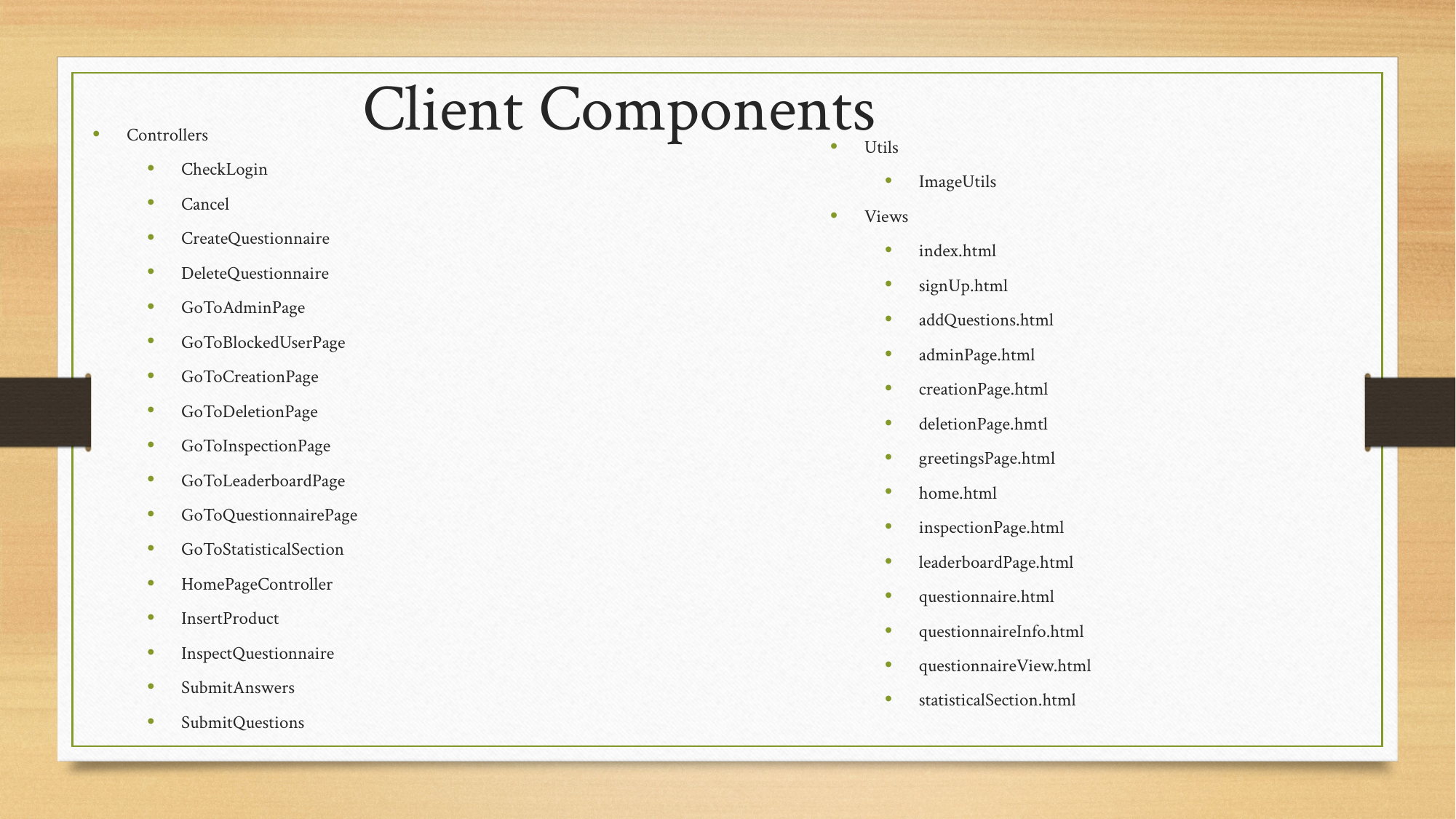

Client Components
Controllers
CheckLogin
Cancel
CreateQuestionnaire
DeleteQuestionnaire
GoToAdminPage
GoToBlockedUserPage
GoToCreationPage
GoToDeletionPage
GoToInspectionPage
GoToLeaderboardPage
GoToQuestionnairePage
GoToStatisticalSection
HomePageController
InsertProduct
InspectQuestionnaire
SubmitAnswers
SubmitQuestions

Utils
ImageUtils
Views
index.html
signUp.html
addQuestions.html
adminPage.html
creationPage.html
deletionPage.hmtl
greetingsPage.html
home.html
inspectionPage.html
leaderboardPage.html
questionnaire.html
questionnaireInfo.html
questionnaireView.html
statisticalSection.html